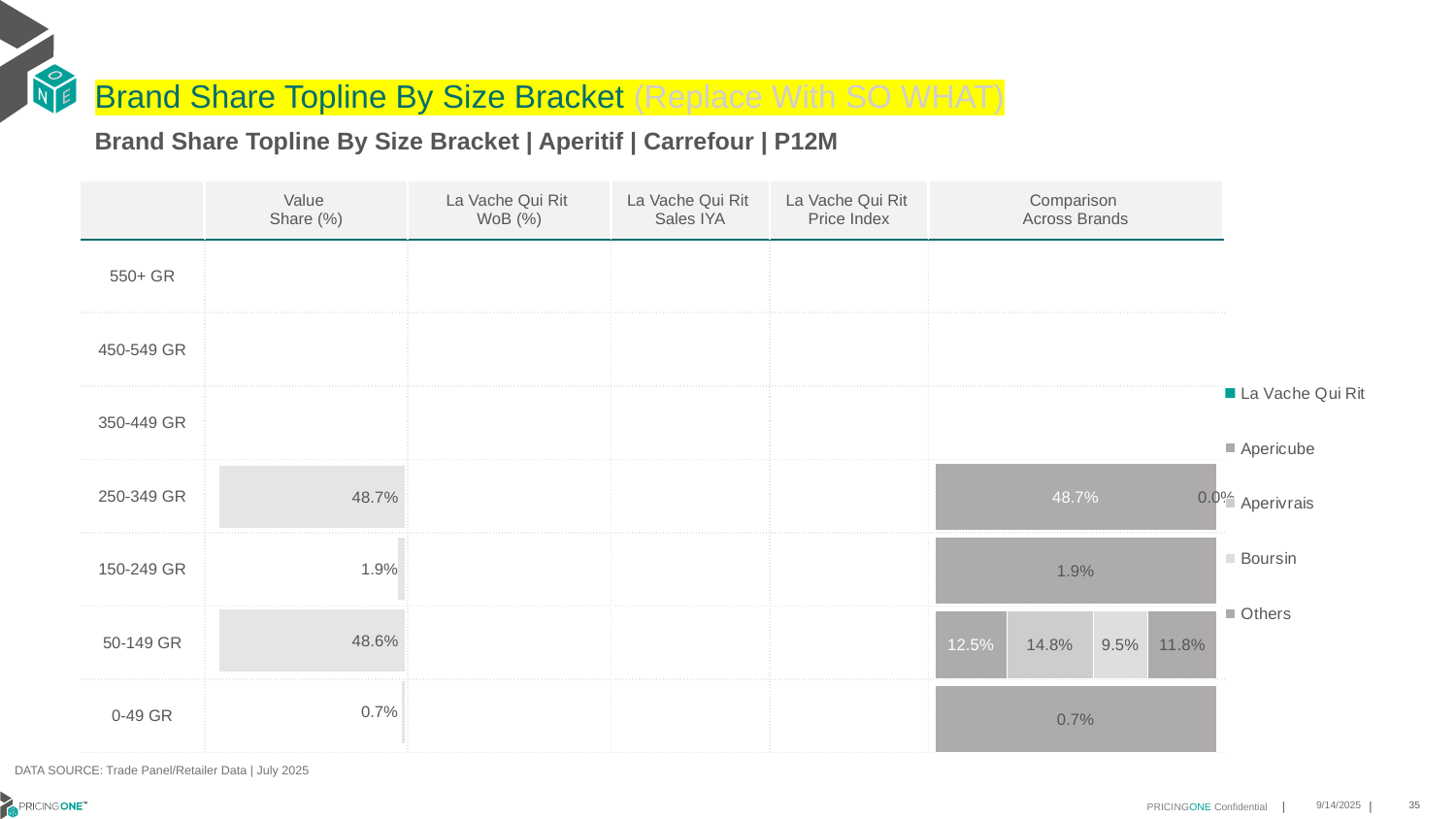

# Brand Share Topline By Size Bracket (Replace With SO WHAT)
Brand Share Topline By Size Bracket | Aperitif | Carrefour | P12M
|  | Value Share (%) | La Vache Qui Rit WoB (%) | La Vache Qui Rit Sales IYA | La Vache Qui Rit Price Index | Comparison Across Brands |
| --- | --- | --- | --- | --- | --- |
| 550+ GR |  |  |  |  |  |
| 450-549 GR |  |  |  |  |  |
| 350-449 GR |  |  |  |  |  |
| 250-349 GR |  |  |  |  |  |
| 150-249 GR |  |  |  |  |  |
| 50-149 GR |  |  |  |  |  |
| 0-49 GR |  |  |  |  |  |

### Chart

| Category | La Vache Qui Rit | Apericube | Aperivrais | Boursin | Others |
|---|---|---|---|---|---|
| 550+ GR | None | None | None | None | None |
| 450-549 GR | None | None | None | None | None |
| 350-449 GR | None | None | None | None | None |
| 250-349 GR | None | 0.48694361812845544 | None | None | 0.000461301494700142 |
| 150-249 GR | None | None | None | None | 0.019066378237682906 |
| 50-149 GR | None | 0.12455267116511508 | 0.14785212182777938 | 0.09518821305351297 | 0.11847995466248612 |
| 0-49 GR | None | None | None | None | 0.007455741430267974 |

### Chart

| Category | Value Share |
|---|---|
|  | None |

### Chart

| Category | Brand WoB % |
|---|---|
|  | None |
DATA SOURCE: Trade Panel/Retailer Data | July 2025

9/14/2025
35